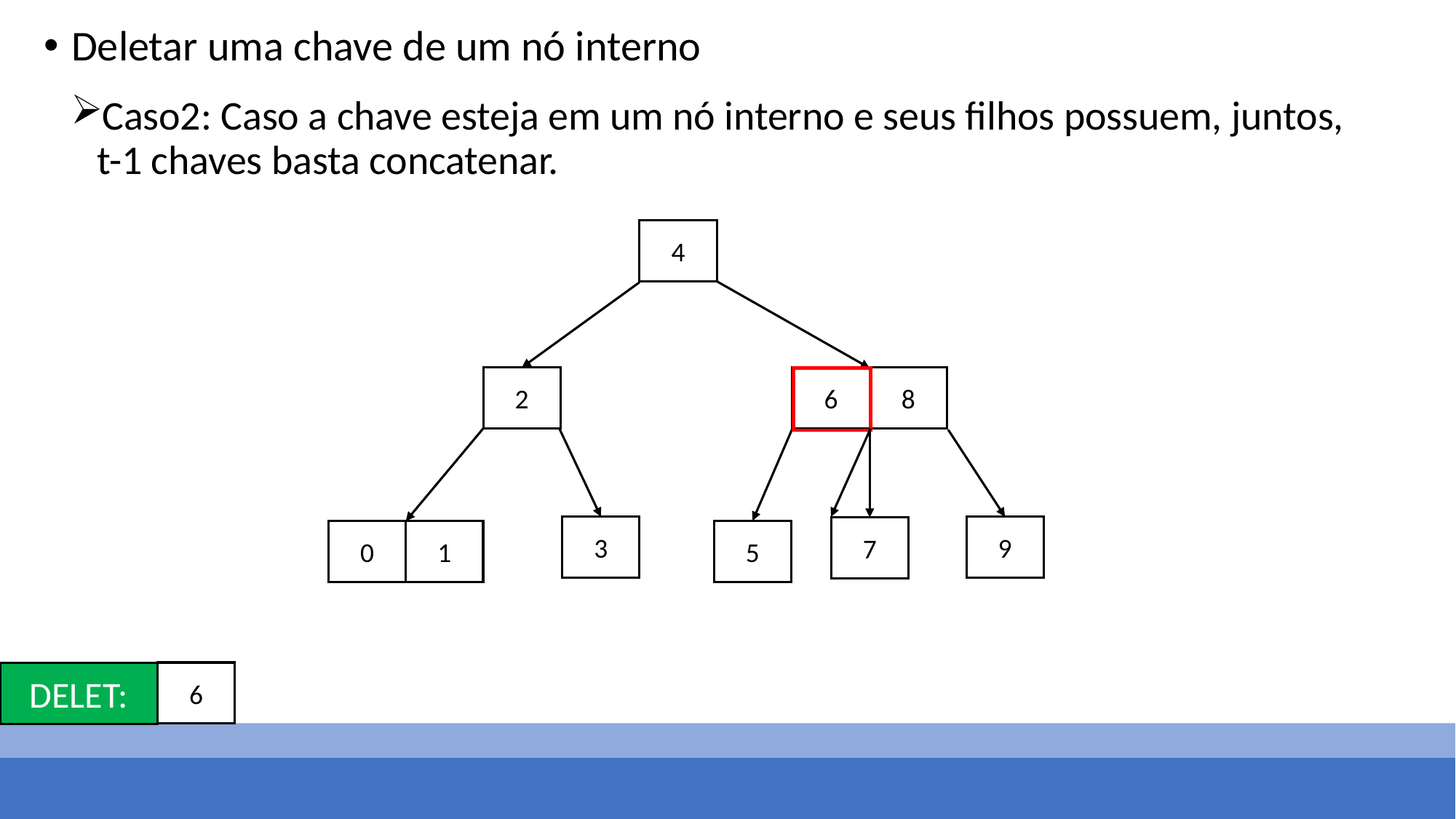

Deletar uma chave de um nó interno

Caso2: Caso a chave esteja em um nó interno e seus filhos possuem, juntos, t-1 chaves basta concatenar.

4
2
6
8

3
9
7
0
1
5
6
DELET: